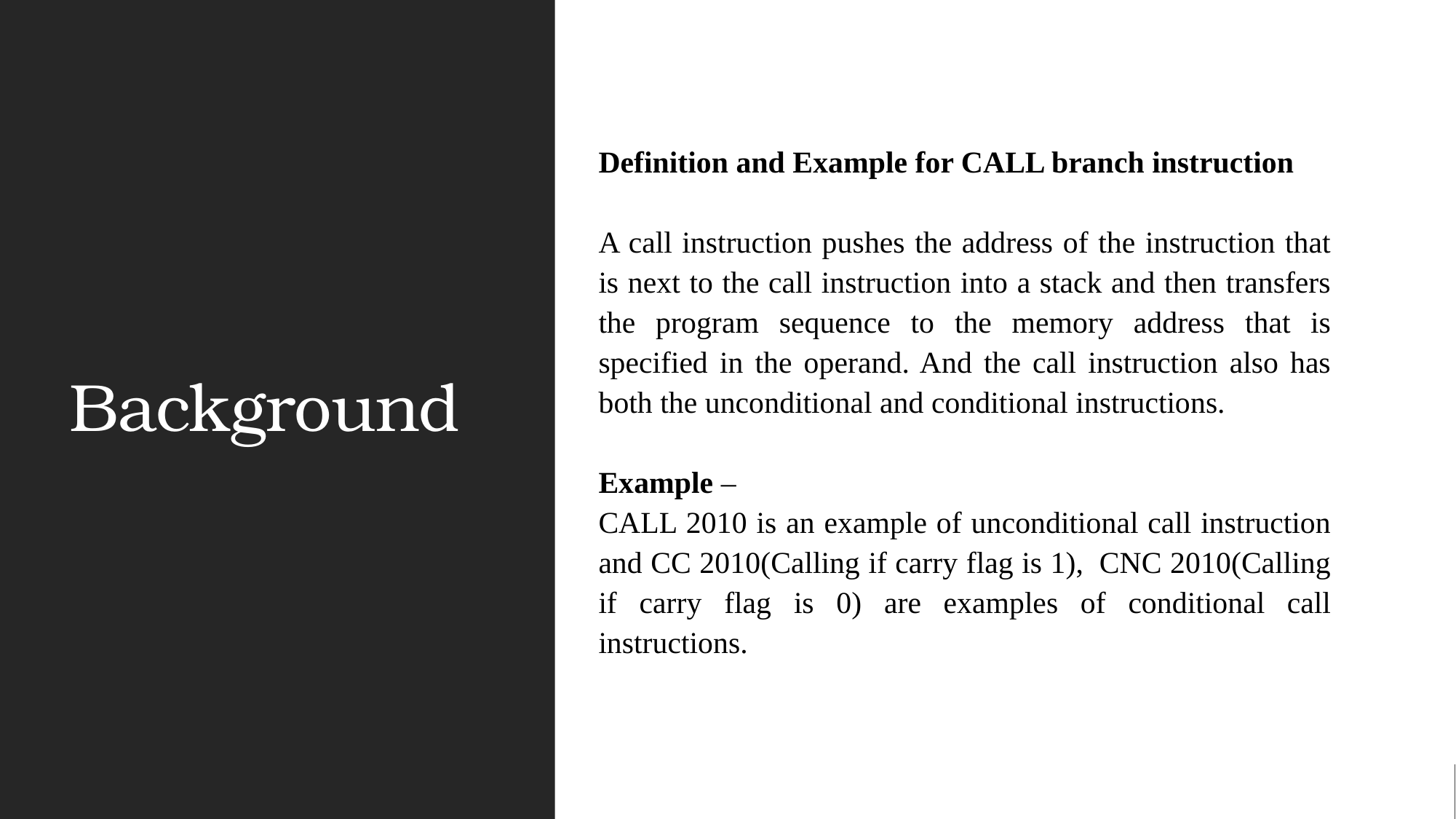

Definition and Example for CALL branch instruction

A call instruction pushes the address of the instruction that is next to the call instruction into a stack and then transfers the program sequence to the memory address that is specified in the operand. And the call instruction also has both the unconditional and conditional instructions.

Example –
CALL 2010 is an example of unconditional call instruction and CC 2010(Calling if carry flag is 1),  CNC 2010(Calling if carry flag is 0) are examples of conditional call instructions.

# Background